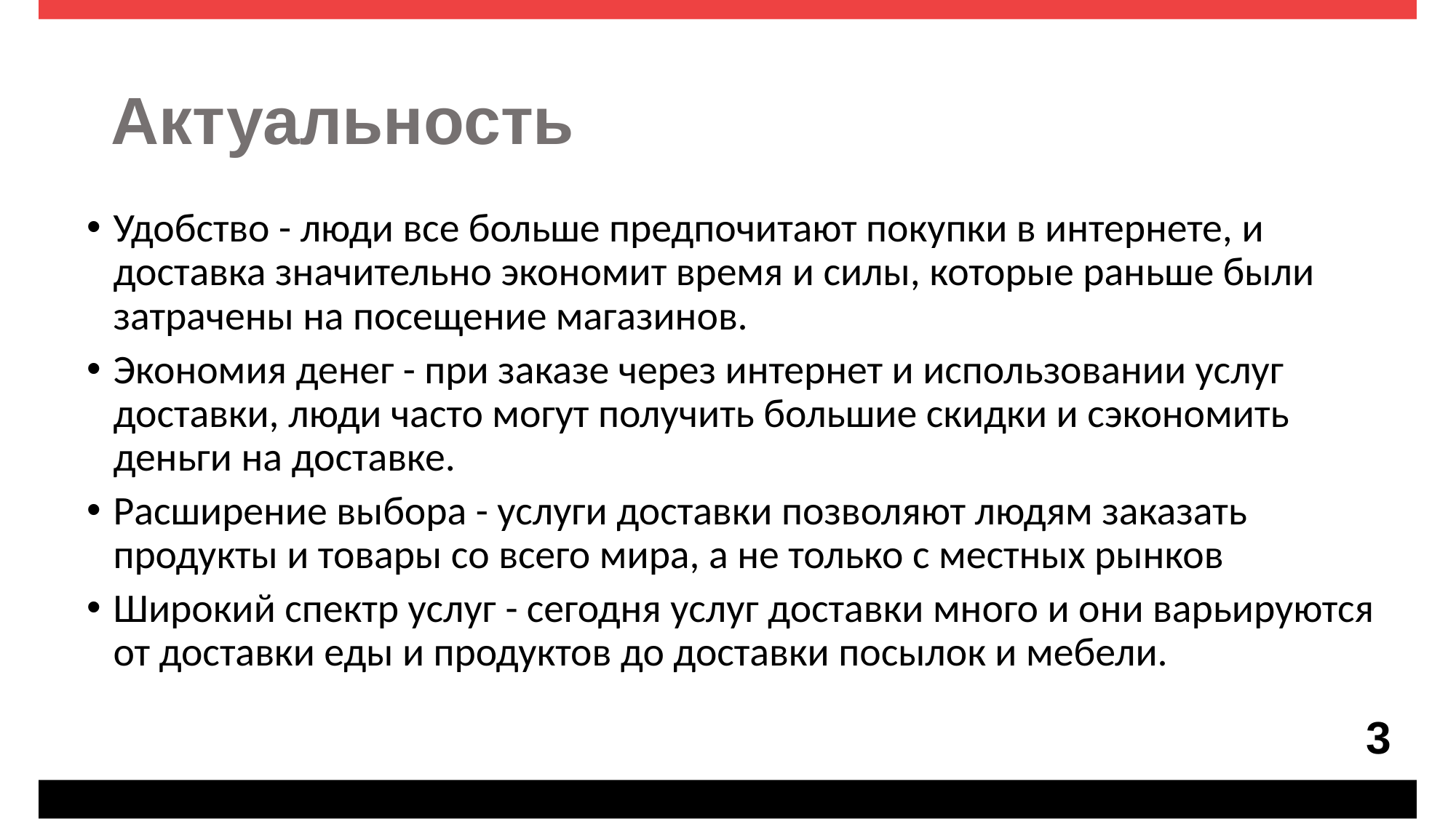

# Актуальность

Удобство - люди все больше предпочитают покупки в интернете, и доставка значительно экономит время и силы, которые раньше были затрачены на посещение магазинов.
Экономия денег - при заказе через интернет и использовании услуг доставки, люди часто могут получить большие скидки и сэкономить деньги на доставке.
Расширение выбора - услуги доставки позволяют людям заказать продукты и товары со всего мира, а не только с местных рынков
Широкий спектр услуг - сегодня услуг доставки много и они варьируются от доставки еды и продуктов до доставки посылок и мебели.
3